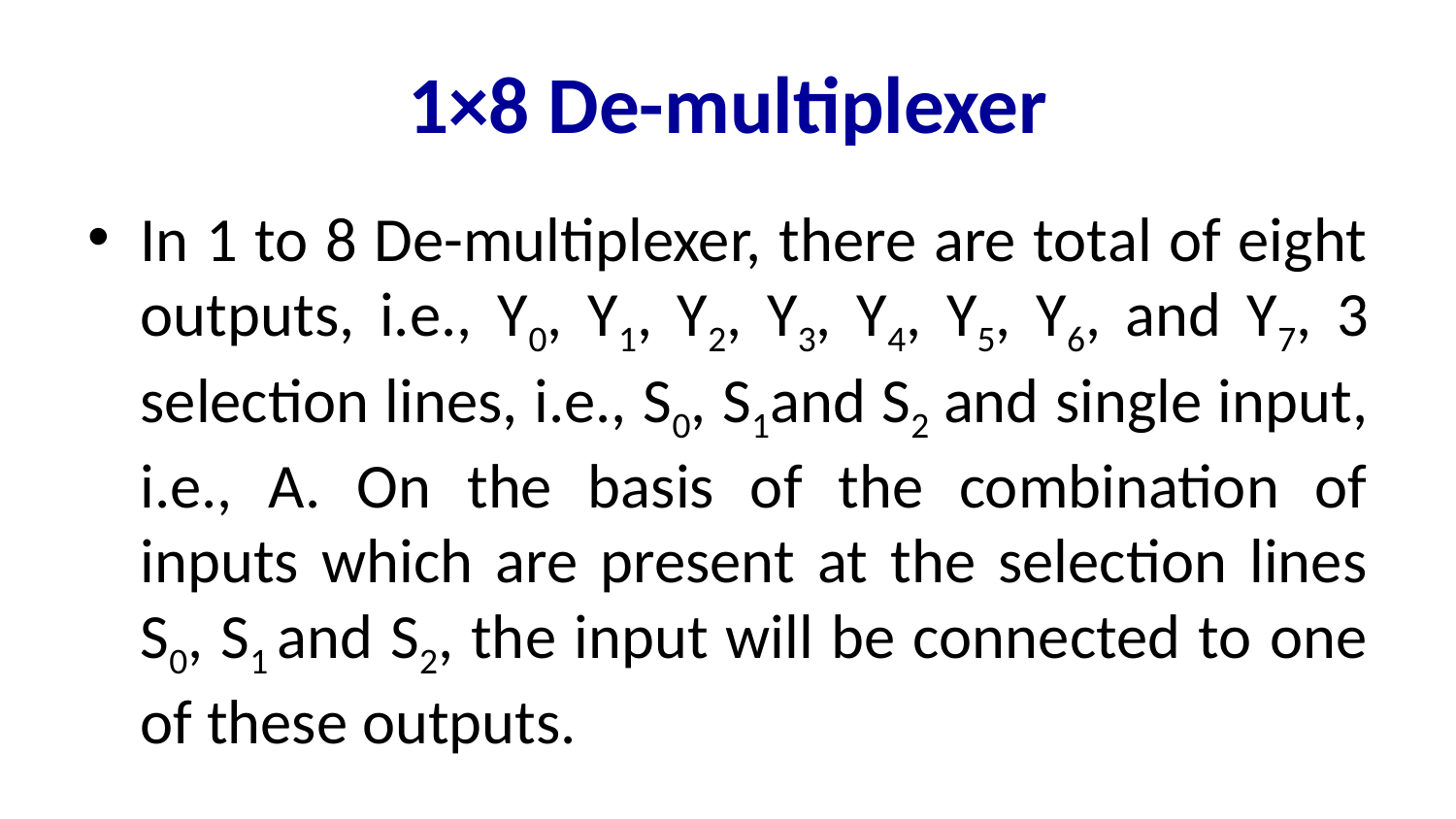

# 1×8 De-multiplexer
In 1 to 8 De-multiplexer, there are total of eight outputs, i.e., Y0, Y1, Y2, Y3, Y4, Y5, Y6, and Y7, 3 selection lines, i.e., S0, S1and S2 and single input, i.e., A. On the basis of the combination of inputs which are present at the selection lines S0, S1 and S2, the input will be connected to one of these outputs.